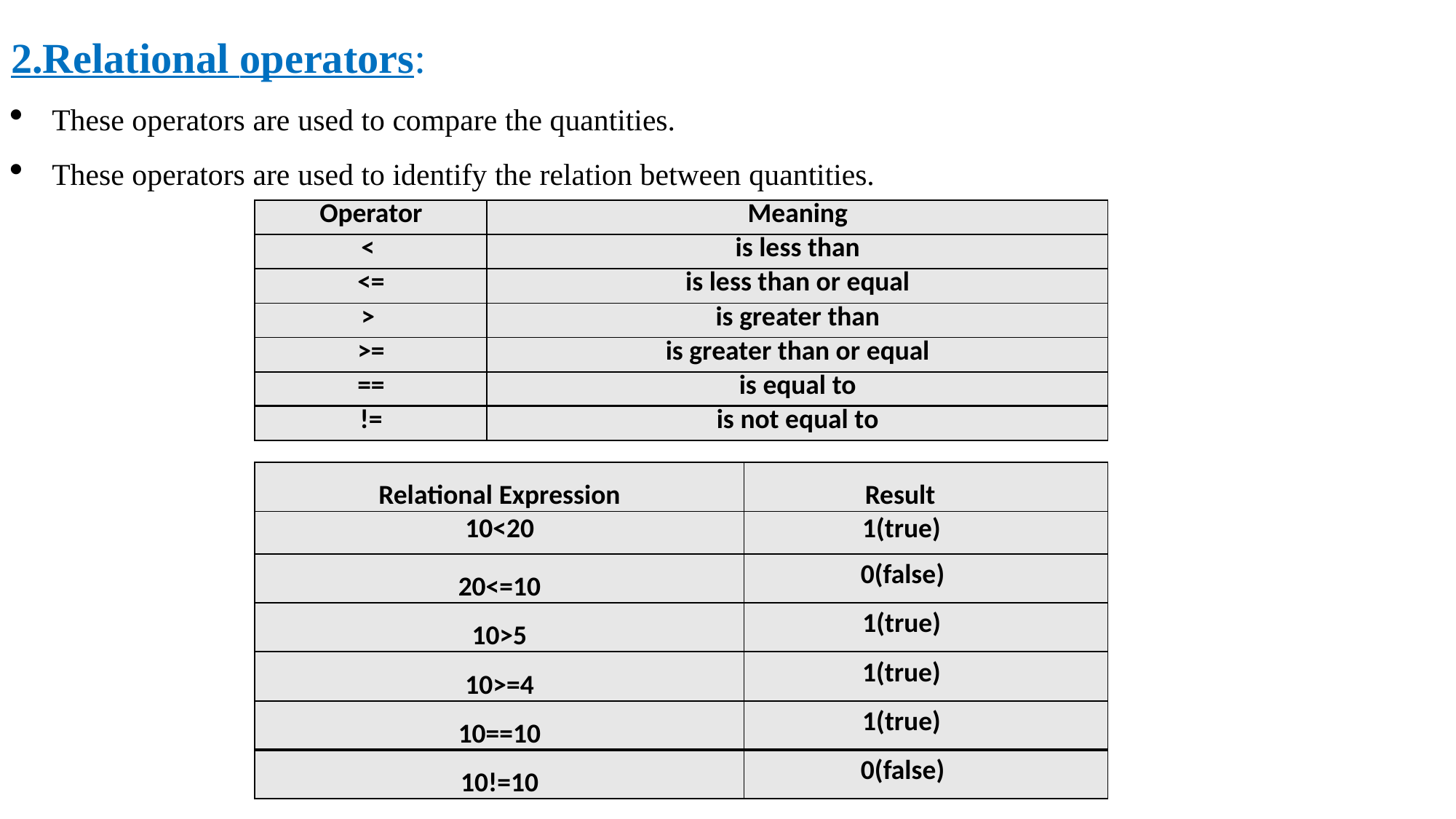

2.Relational operators:
These operators are used to compare the quantities.
These operators are used to identify the relation between quantities.

| Operator | Meaning |
| --- | --- |
| < | is less than |
| <= | is less than or equal |
| > | is greater than |
| >= | is greater than or equal |
| == | is equal to |
| != | is not equal to |
| Relational Expression | Result |
| --- | --- |
| 10<20 | 1(true) |
| 20<=10 | 0(false) |
| 10>5 | 1(true) |
| 10>=4 | 1(true) |
| 10==10 | 1(true) |
| 10!=10 | 0(false) |